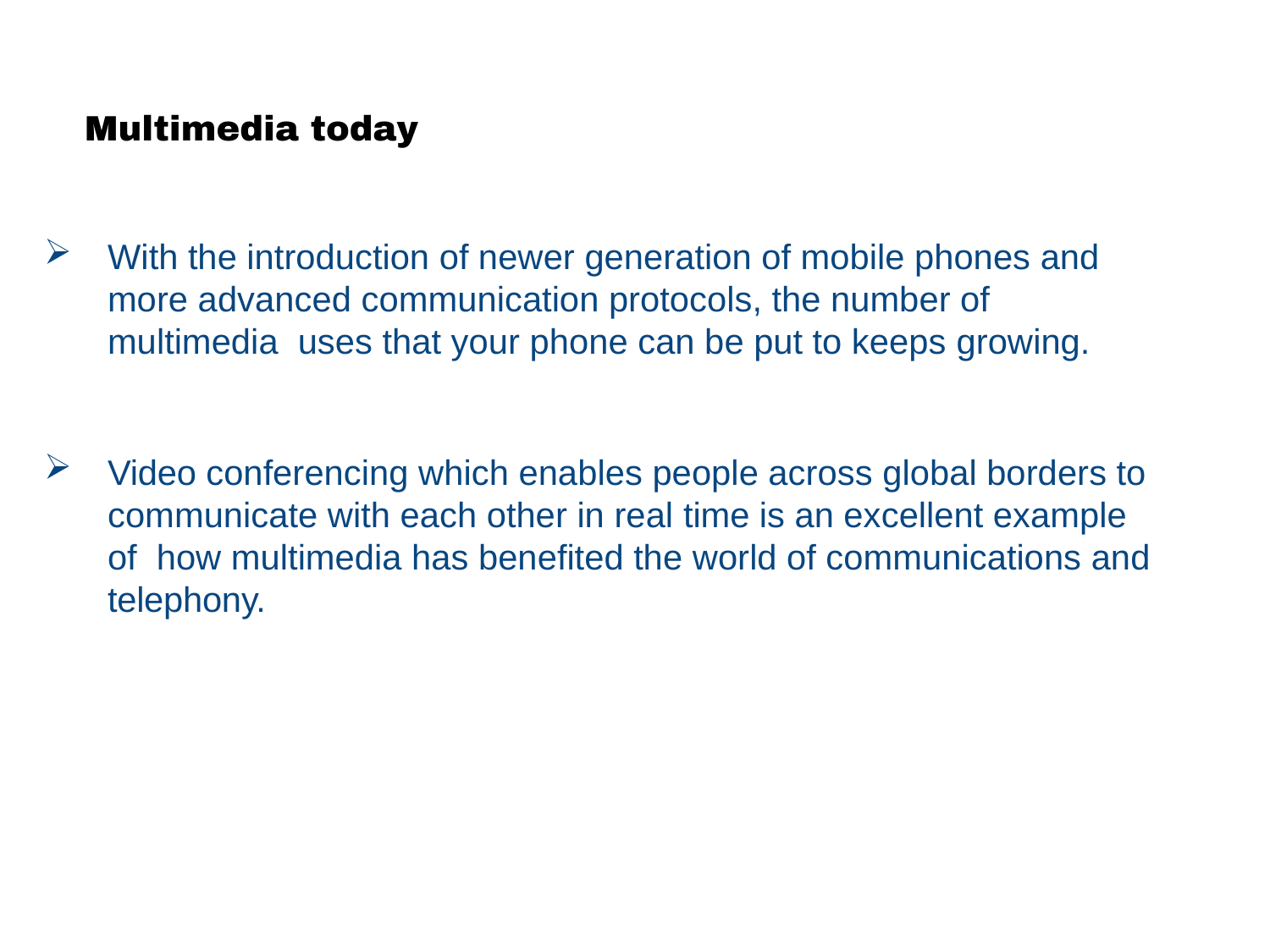

Multimedia today
With the introduction of newer generation of mobile phones and  more advanced communication protocols, the number of multimedia  uses that your phone can be put to keeps growing.

Video conferencing which enables people across global borders to  communicate with each other in real time is an excellent example of  how multimedia has benefited the world of communications and  telephony.